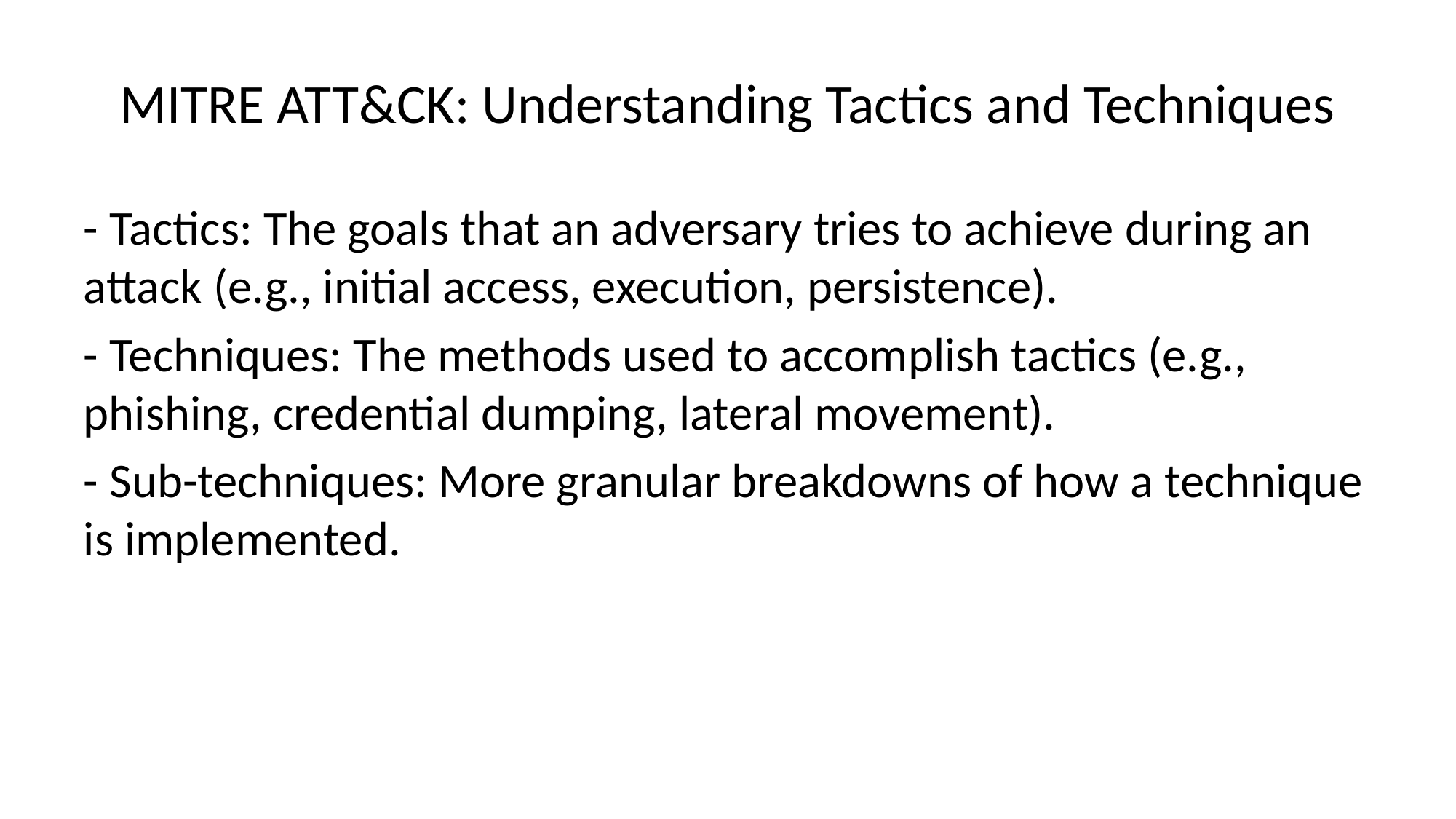

# MITRE ATT&CK: Understanding Tactics and Techniques
- Tactics: The goals that an adversary tries to achieve during an attack (e.g., initial access, execution, persistence).
- Techniques: The methods used to accomplish tactics (e.g., phishing, credential dumping, lateral movement).
- Sub-techniques: More granular breakdowns of how a technique is implemented.